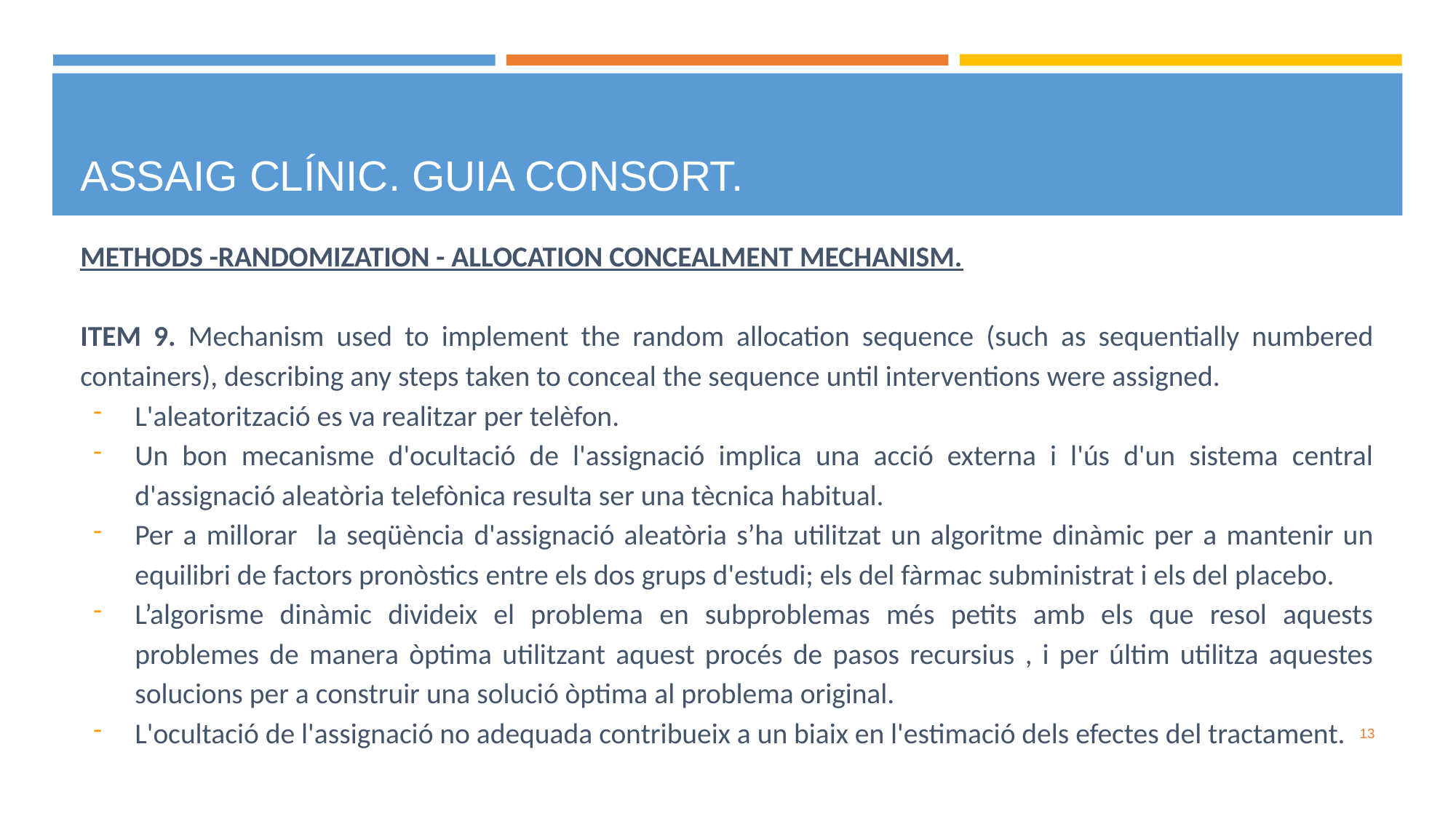

ASSAIG CLÍNIC. GUIA CONSORT.
# METHODS -RANDOMIZATION - ALLOCATION CONCEALMENT MECHANISM.

ITEM 9. Mechanism used to implement the random allocation sequence (such as sequentially numbered containers), describing any steps taken to conceal the sequence until interventions were assigned.
L'aleatorització es va realitzar per telèfon.
Un bon mecanisme d'ocultació de l'assignació implica una acció externa i l'ús d'un sistema central d'assignació aleatòria telefònica resulta ser una tècnica habitual.
Per a millorar  la seqüència d'assignació aleatòria s’ha utilitzat un algoritme dinàmic per a mantenir un equilibri de factors pronòstics entre els dos grups d'estudi; els del fàrmac subministrat i els del placebo.
L’algorisme dinàmic divideix el problema en subproblemas més petits amb els que resol aquests problemes de manera òptima utilitzant aquest procés de pasos recursius , i per últim utilitza aquestes solucions per a construir una solució òptima al problema original.
L'ocultació de l'assignació no adequada contribueix a un biaix en l'estimació dels efectes del tractament.
13